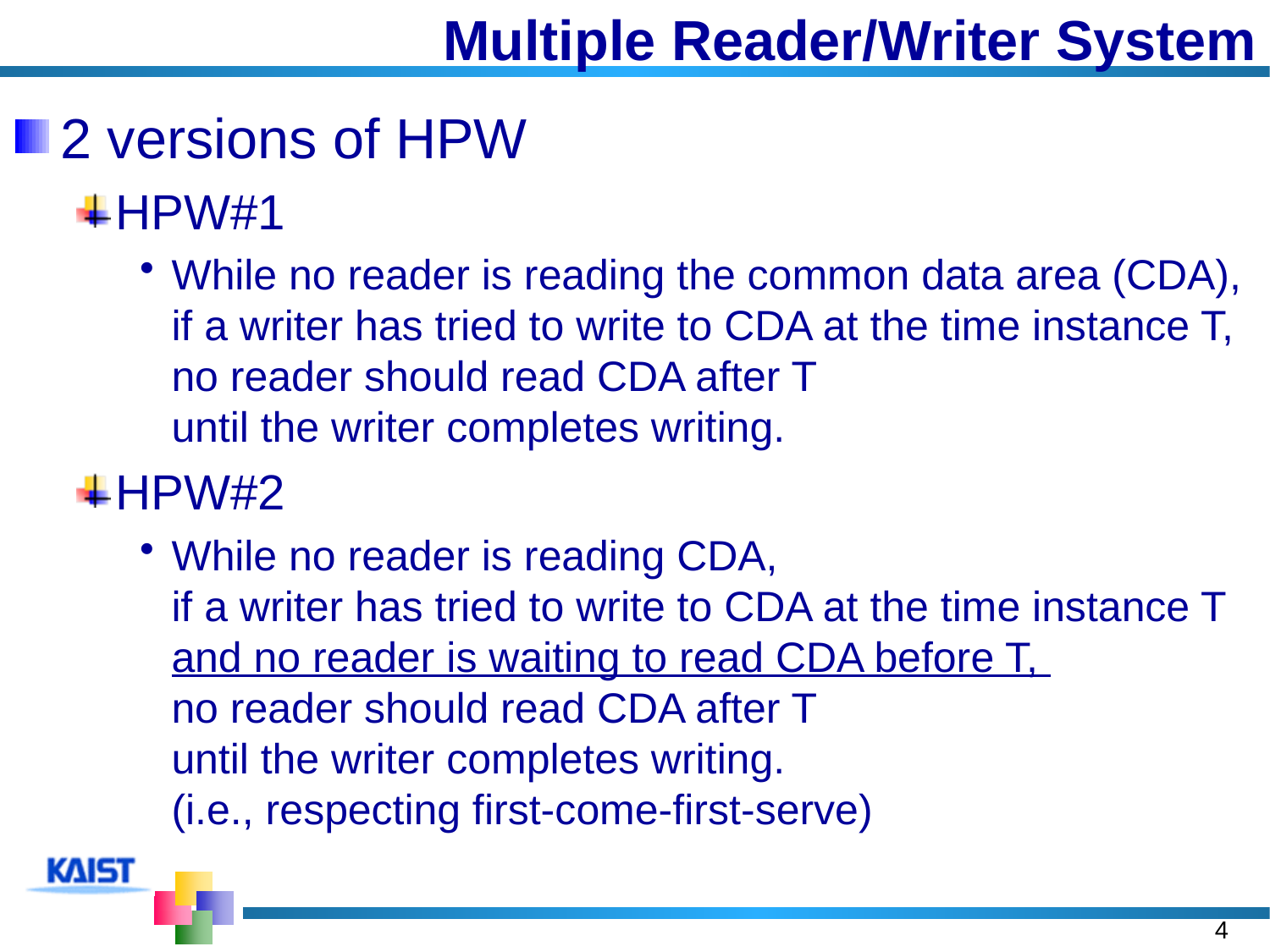

# Multiple Reader/Writer System
2 versions of HPW
HPW#1
While no reader is reading the common data area (CDA),  if a writer has tried to write to CDA at the time instance T,
no reader should read CDA after T
until the writer completes writing.
HPW#2
While no reader is reading CDA,
if a writer has tried to write to CDA at the time instance T
and no reader is waiting to read CDA before T,
no reader should read CDA after T
until the writer completes writing.
(i.e., respecting first-come-first-serve)
4